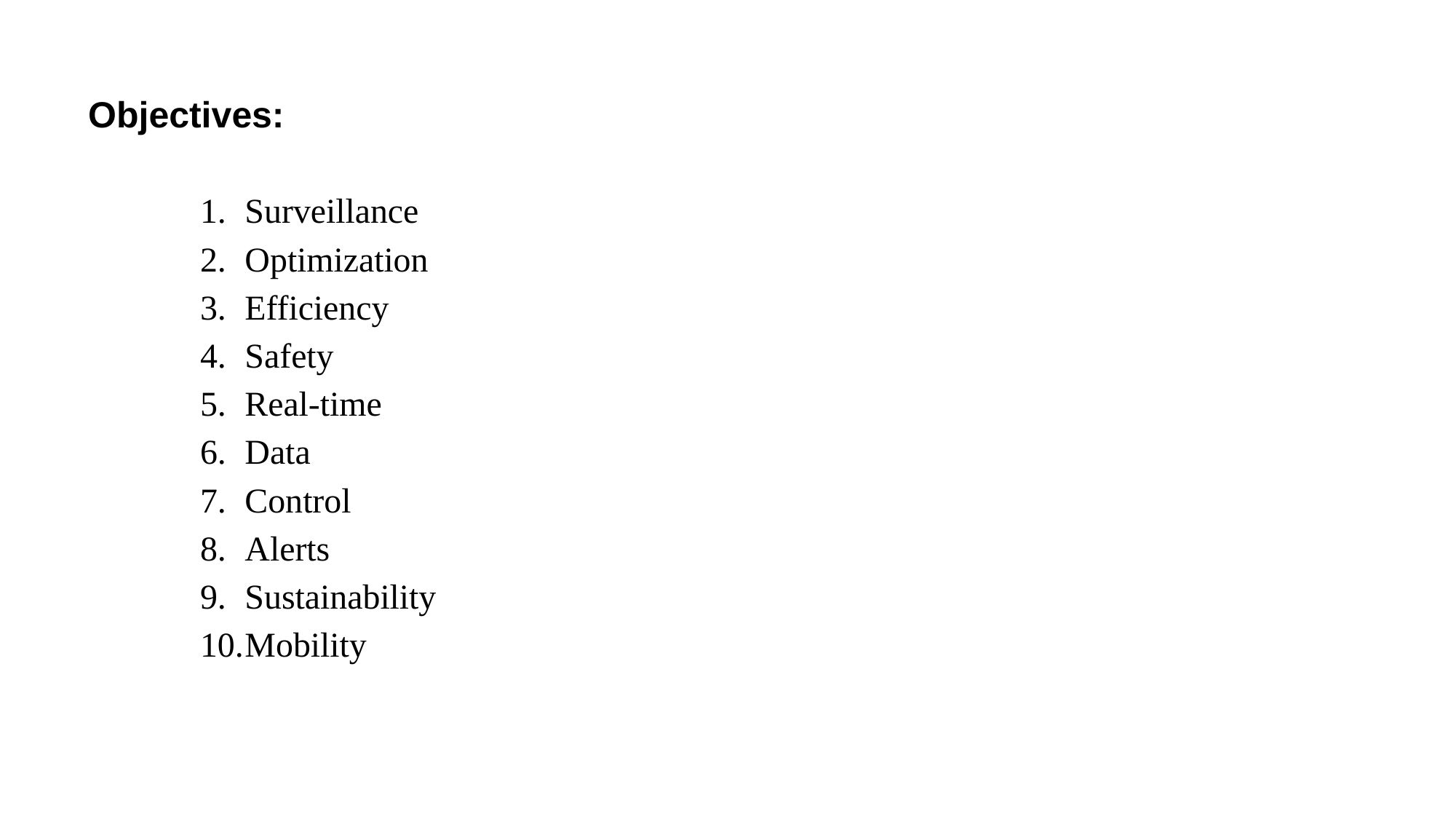

# Objectives:
Surveillance
Optimization
Efficiency
Safety
Real-time
Data
Control
Alerts
Sustainability
Mobility